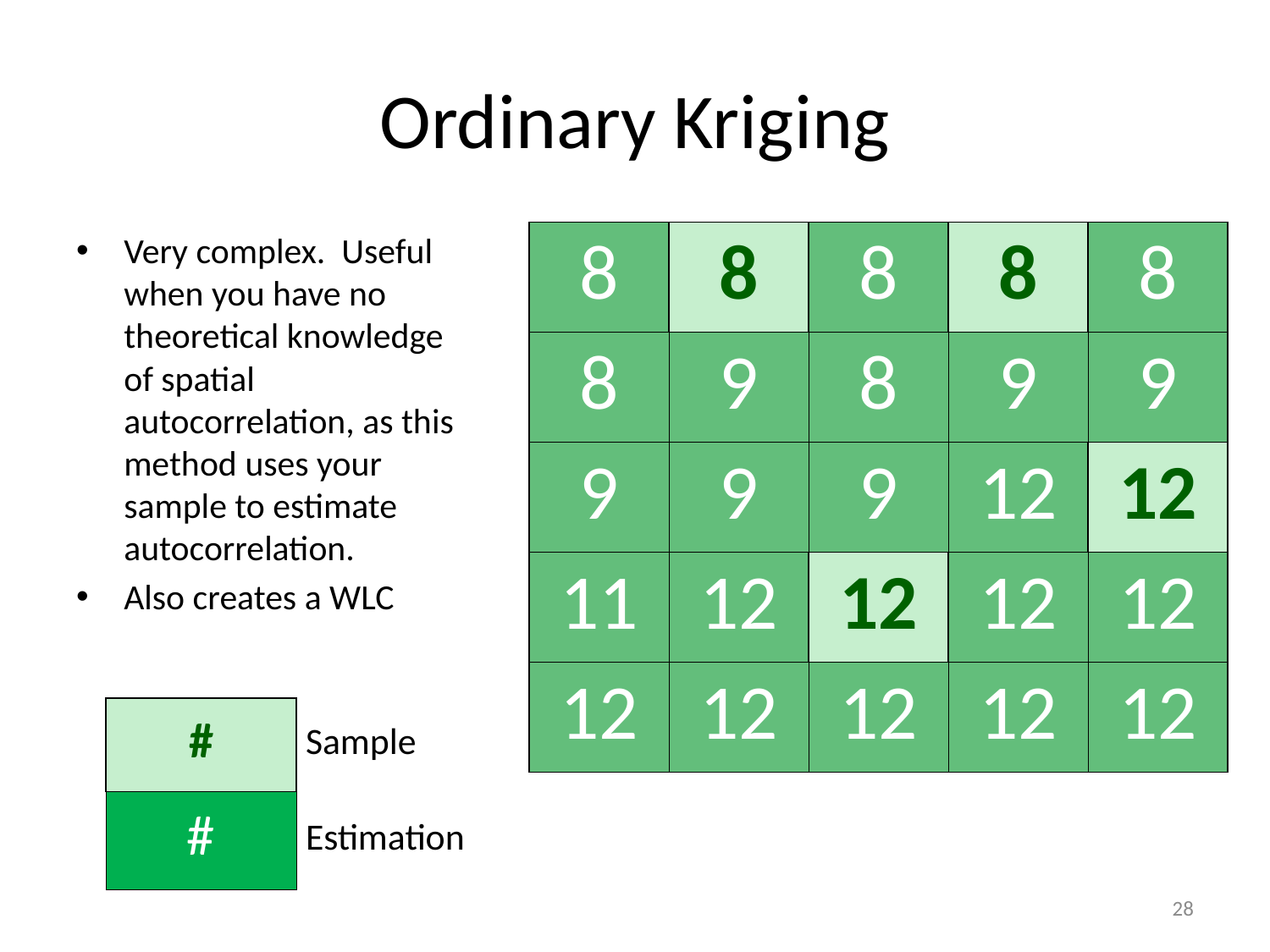

# Ordinary Kriging
Very complex.  Useful when you have no theoretical knowledge of spatial autocorrelation, as this method uses your sample to estimate autocorrelation.
Also creates a WLC
| 8 | 8 | 8 | 8 | 8 |
| --- | --- | --- | --- | --- |
| 8 | 9 | 8 | 9 | 9 |
| 9 | 9 | 9 | 12 | 12 |
| 11 | 12 | 12 | 12 | 12 |
| 12 | 12 | 12 | 12 | 12 |
| # | Sample |
| --- | --- |
| # | Estimation |
28